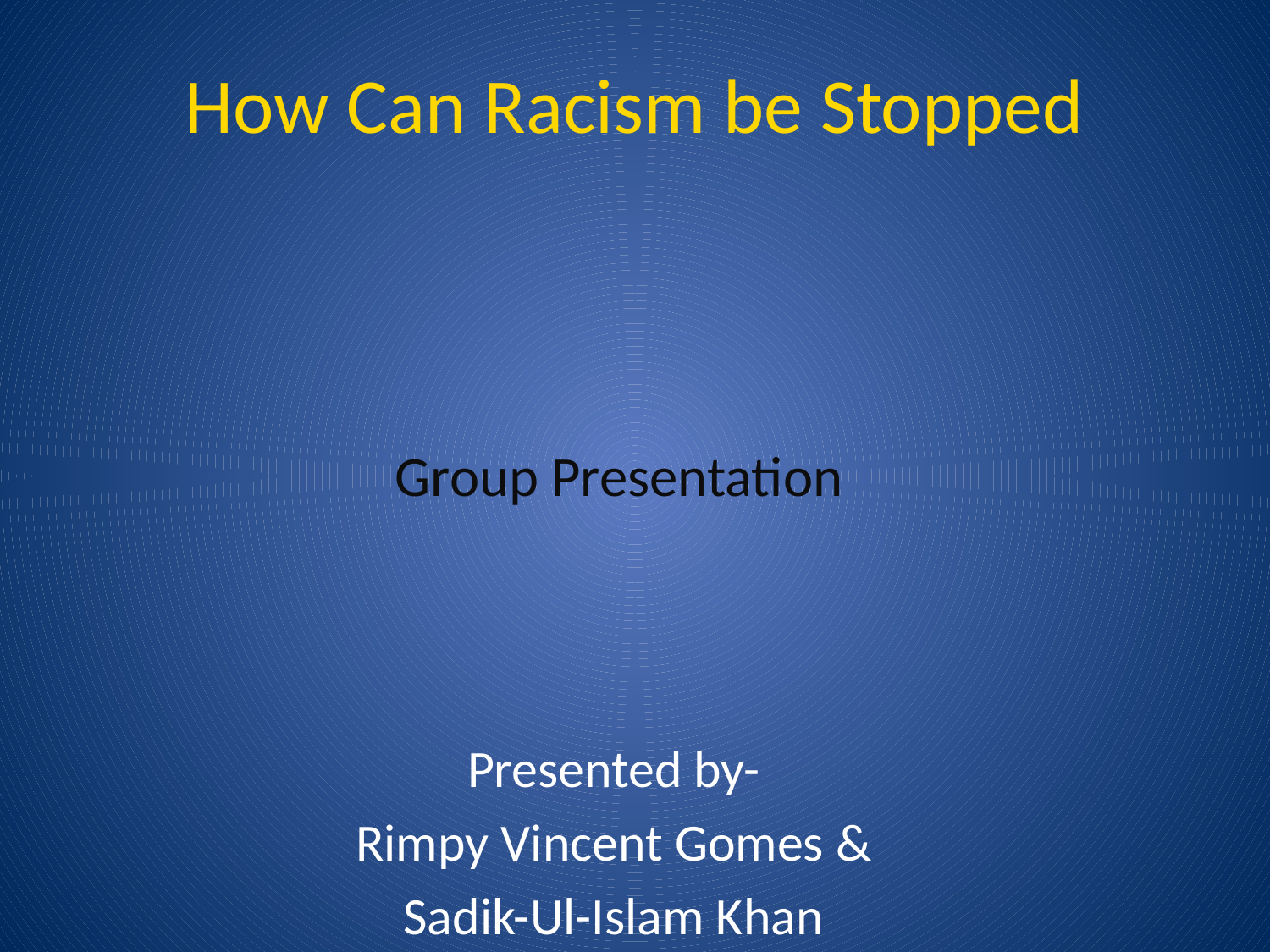

# How Can Racism be Stopped
Group Presentation

Presented by-
Rimpy Vincent Gomes &
Sadik-Ul-Islam Khan